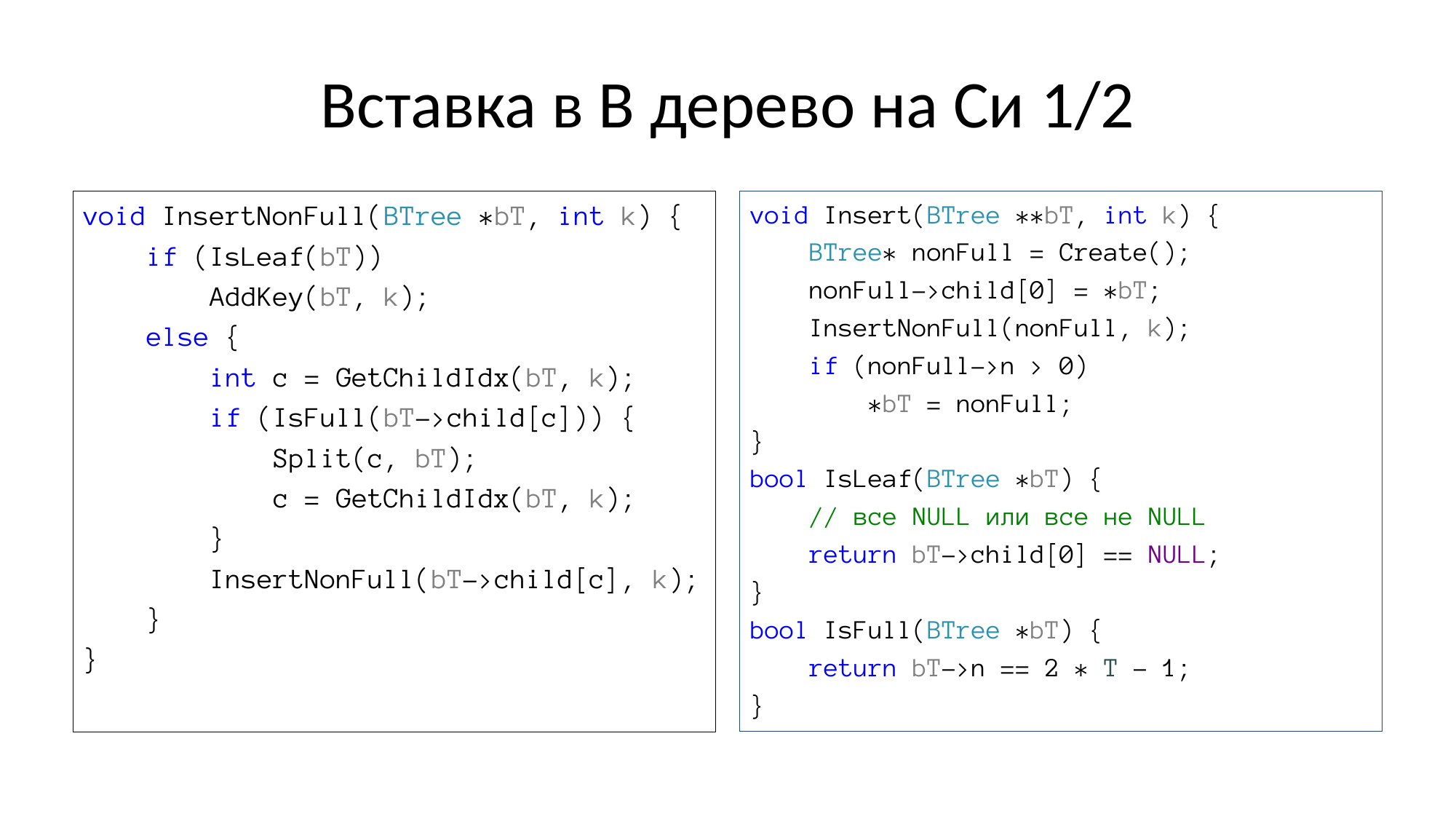

# Вставка в В дерево на Си 1/2
void InsertNonFull(BTree *bT, int k) {
    if (IsLeaf(bT))
        AddKey(bT, k);
    else {
        int c = GetChildIdx(bT, k);
        if (IsFull(bT->child[c])) {
            Split(c, bT);
            c = GetChildIdx(bT, k);
        }
        InsertNonFull(bT->child[c], k);
    }
}

void Insert(BTree **bT, int k) {
    BTree* nonFull = Create();
    nonFull->child[0] = *bT;
    InsertNonFull(nonFull, k);
    if (nonFull->n > 0)
        *bT = nonFull;
}
bool IsLeaf(BTree *bT) {
    // все NULL или все не NULL
    return bT->child[0] == NULL;
}
bool IsFull(BTree *bT) {
    return bT->n == 2 * T - 1;
}